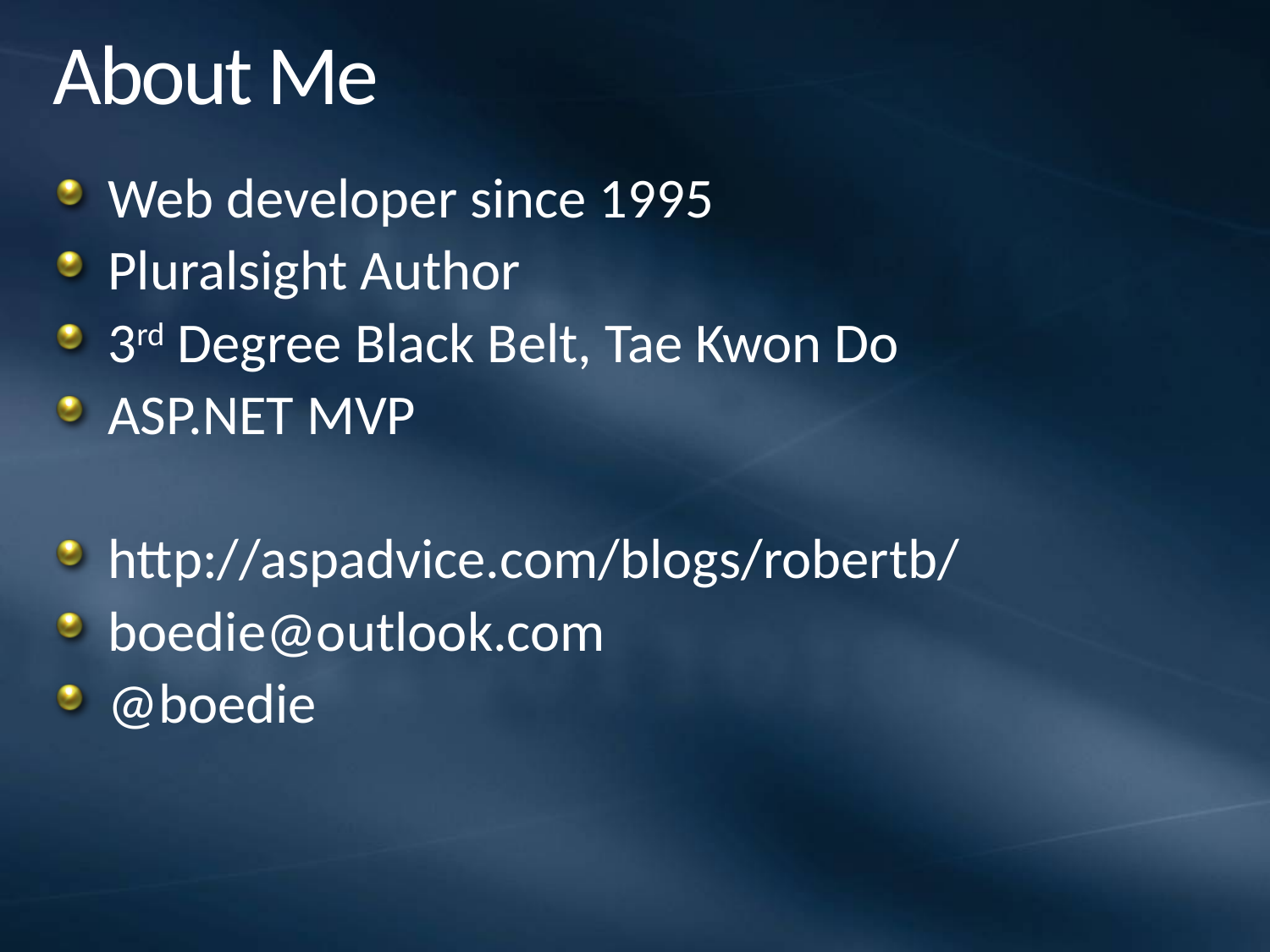

# About Me
Web developer since 1995
Pluralsight Author
3rd Degree Black Belt, Tae Kwon Do
ASP.NET MVP

http://aspadvice.com/blogs/robertb/
boedie@outlook.com
@boedie